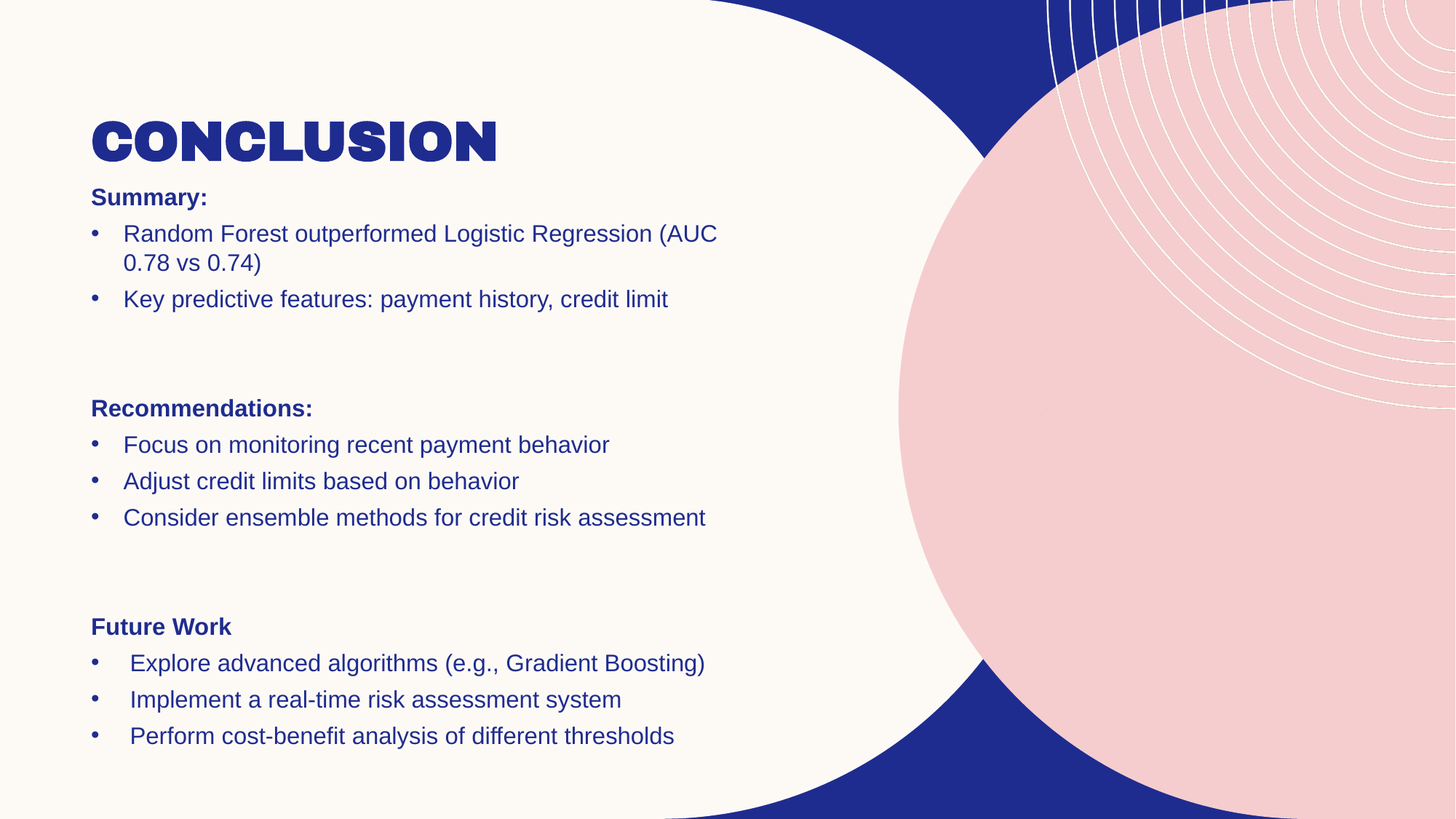

# Conclusion
Summary:
Random Forest outperformed Logistic Regression (AUC 0.78 vs 0.74)
Key predictive features: payment history, credit limit

Recommendations:
Focus on monitoring recent payment behavior
Adjust credit limits based on behavior
Consider ensemble methods for credit risk assessment

Future Work
Explore advanced algorithms (e.g., Gradient Boosting)
Implement a real-time risk assessment system
Perform cost-benefit analysis of different thresholds